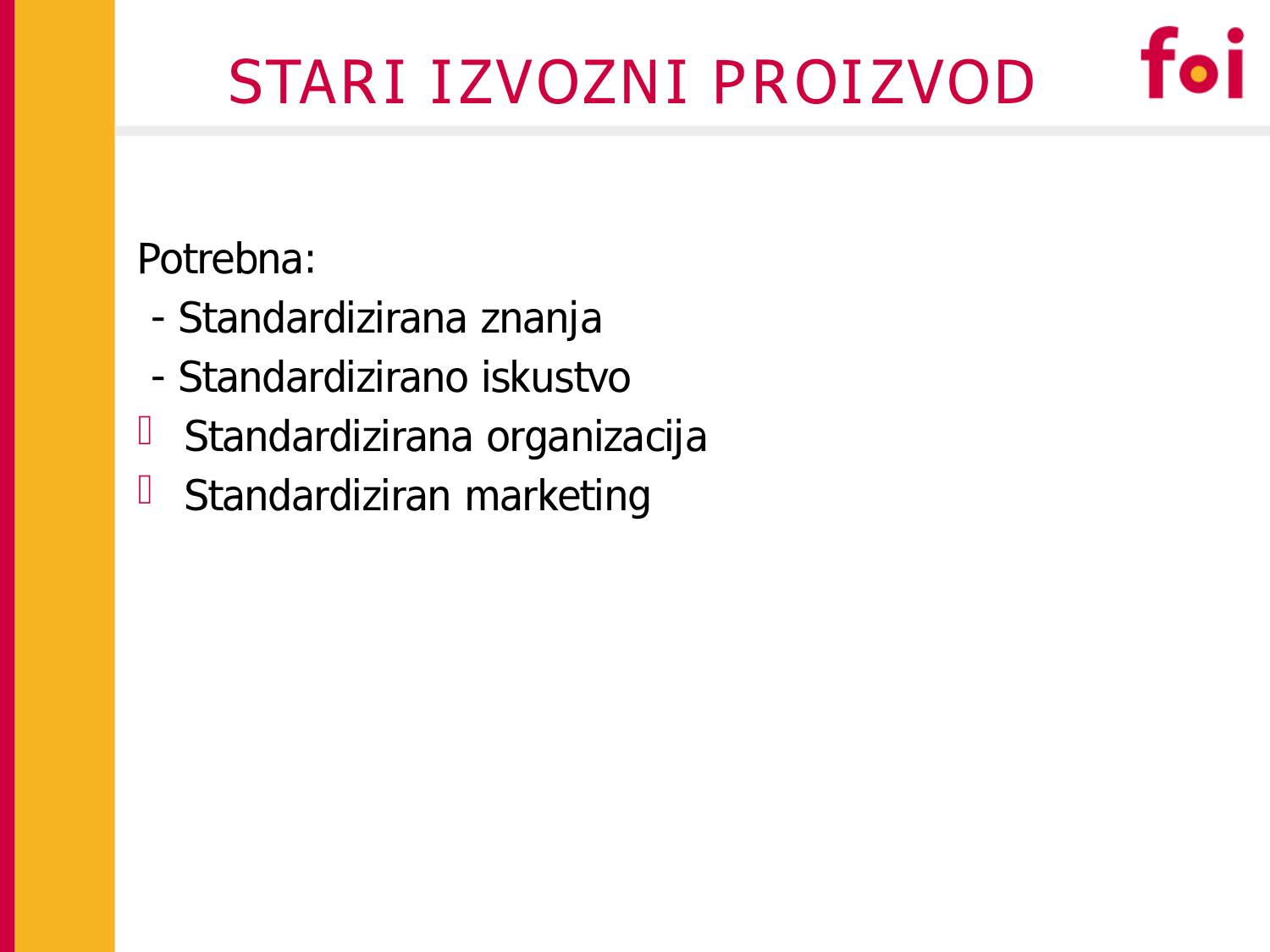

# STARI IZVOZNI PROIZVOD

Potrebna:
 - Standardizirana znanja
 - Standardizirano iskustvo
Standardizirana organizacija
Standardiziran marketing